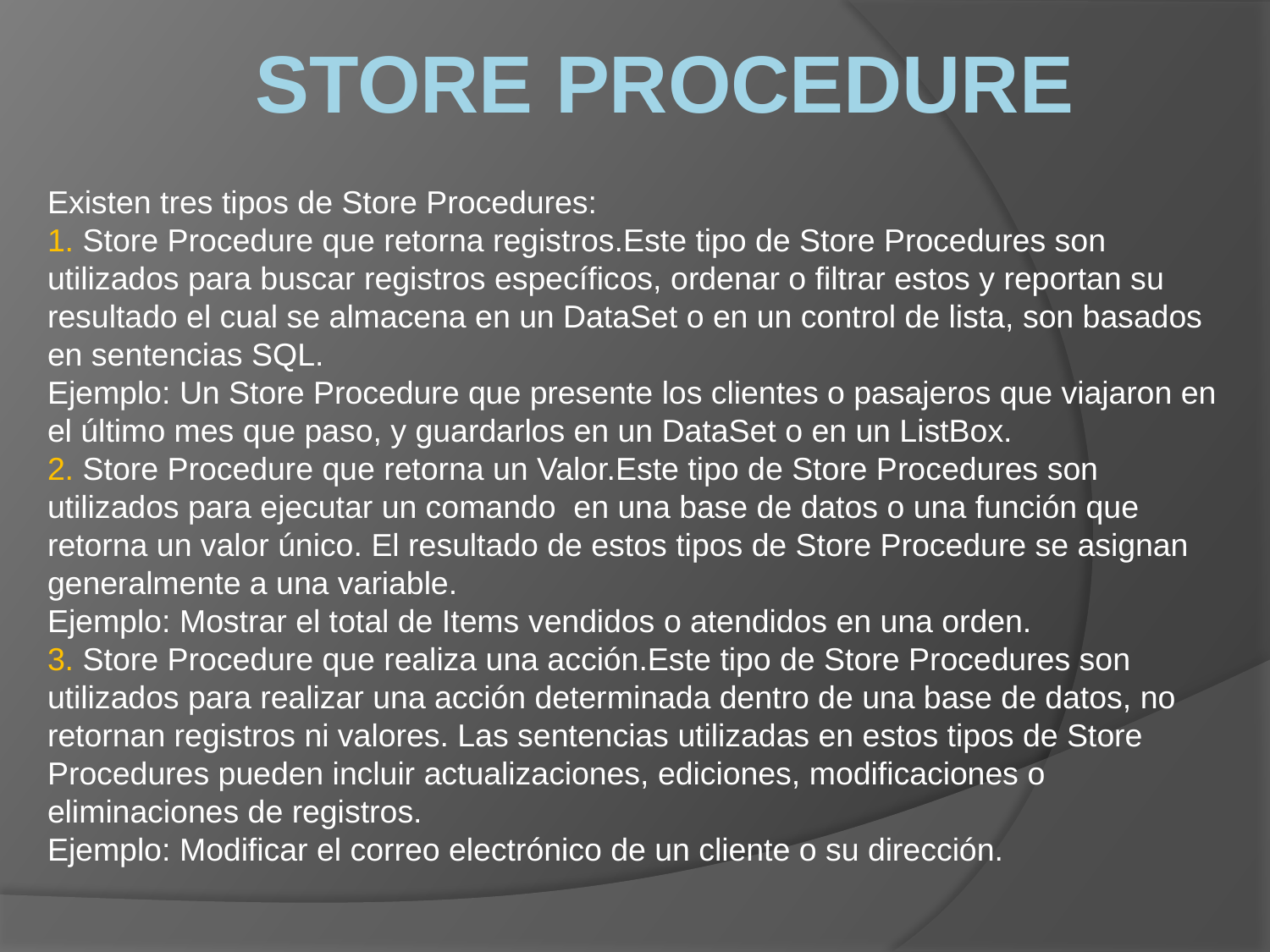

# Store procedure
Existen tres tipos de Store Procedures:
1. Store Procedure que retorna registros.Este tipo de Store Procedures son utilizados para buscar registros específicos, ordenar o filtrar estos y reportan su resultado el cual se almacena en un DataSet o en un control de lista, son basados en sentencias SQL.
Ejemplo: Un Store Procedure que presente los clientes o pasajeros que viajaron en el último mes que paso, y guardarlos en un DataSet o en un ListBox.
2. Store Procedure que retorna un Valor.Este tipo de Store Procedures son utilizados para ejecutar un comando  en una base de datos o una función que retorna un valor único. El resultado de estos tipos de Store Procedure se asignan generalmente a una variable.
Ejemplo: Mostrar el total de Items vendidos o atendidos en una orden.
3. Store Procedure que realiza una acción.Este tipo de Store Procedures son utilizados para realizar una acción determinada dentro de una base de datos, no retornan registros ni valores. Las sentencias utilizadas en estos tipos de Store Procedures pueden incluir actualizaciones, ediciones, modificaciones o eliminaciones de registros.
Ejemplo: Modificar el correo electrónico de un cliente o su dirección.